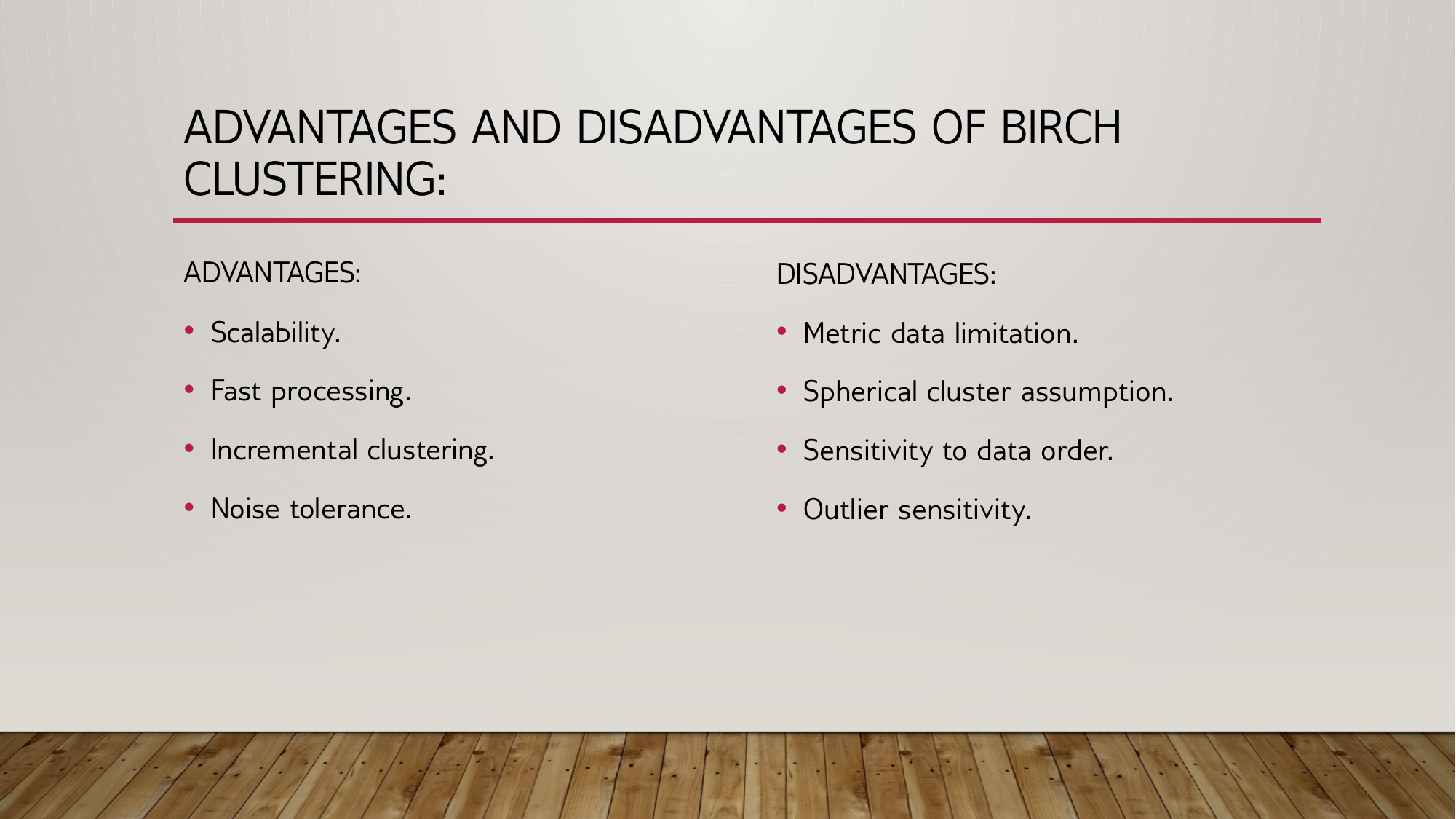

# Advantages and disadvantages of birch clustering:
ADVANTAGES:
Scalability.
Fast processing.
Incremental clustering.
Noise tolerance.
DISADVANTAGES:
Metric data limitation.
Spherical cluster assumption.
Sensitivity to data order.
Outlier sensitivity.